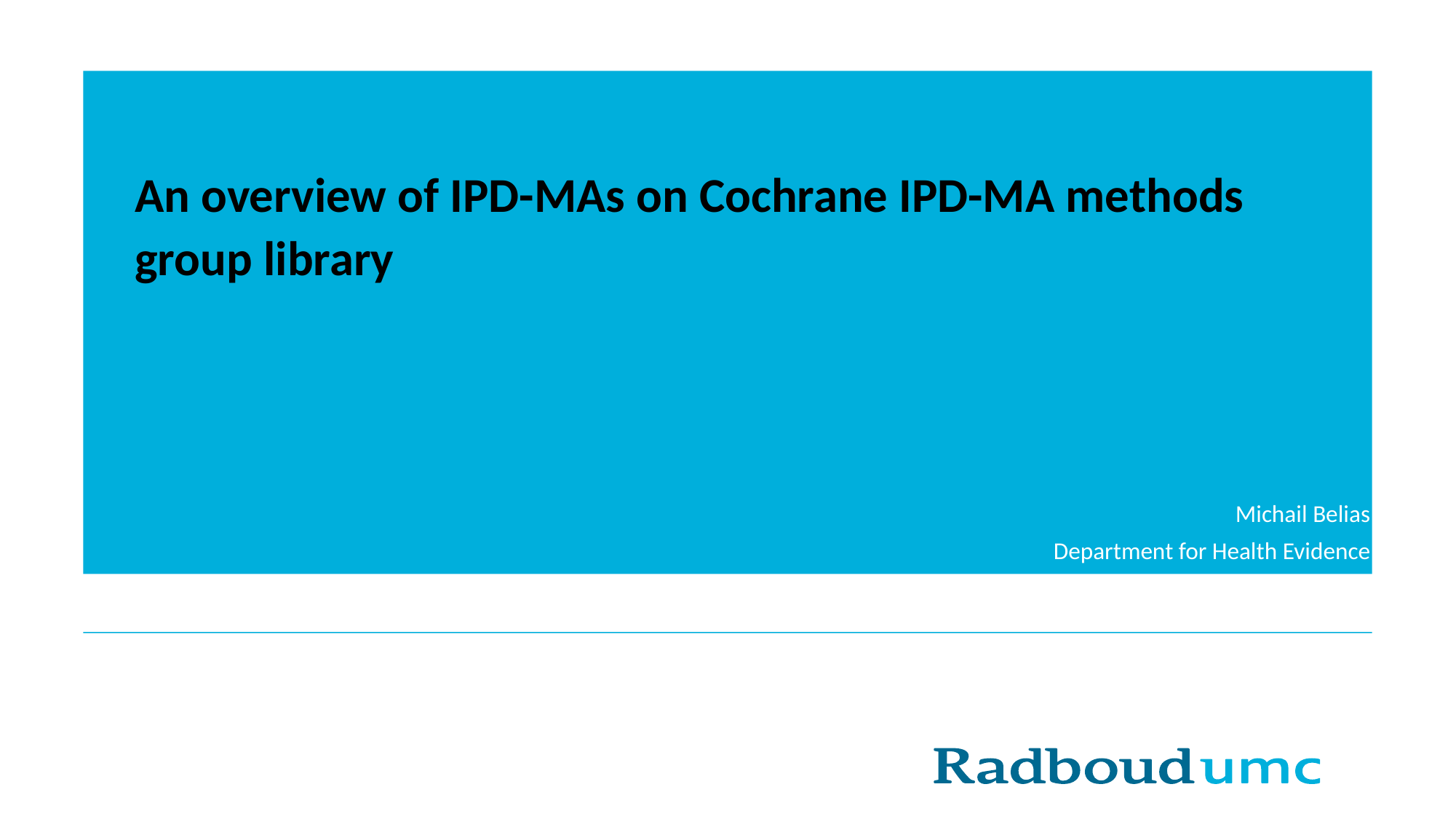

# An overview of IPD-MAs on Cochrane IPD-MA methods group library
Michail Belias
Department for Health Evidence